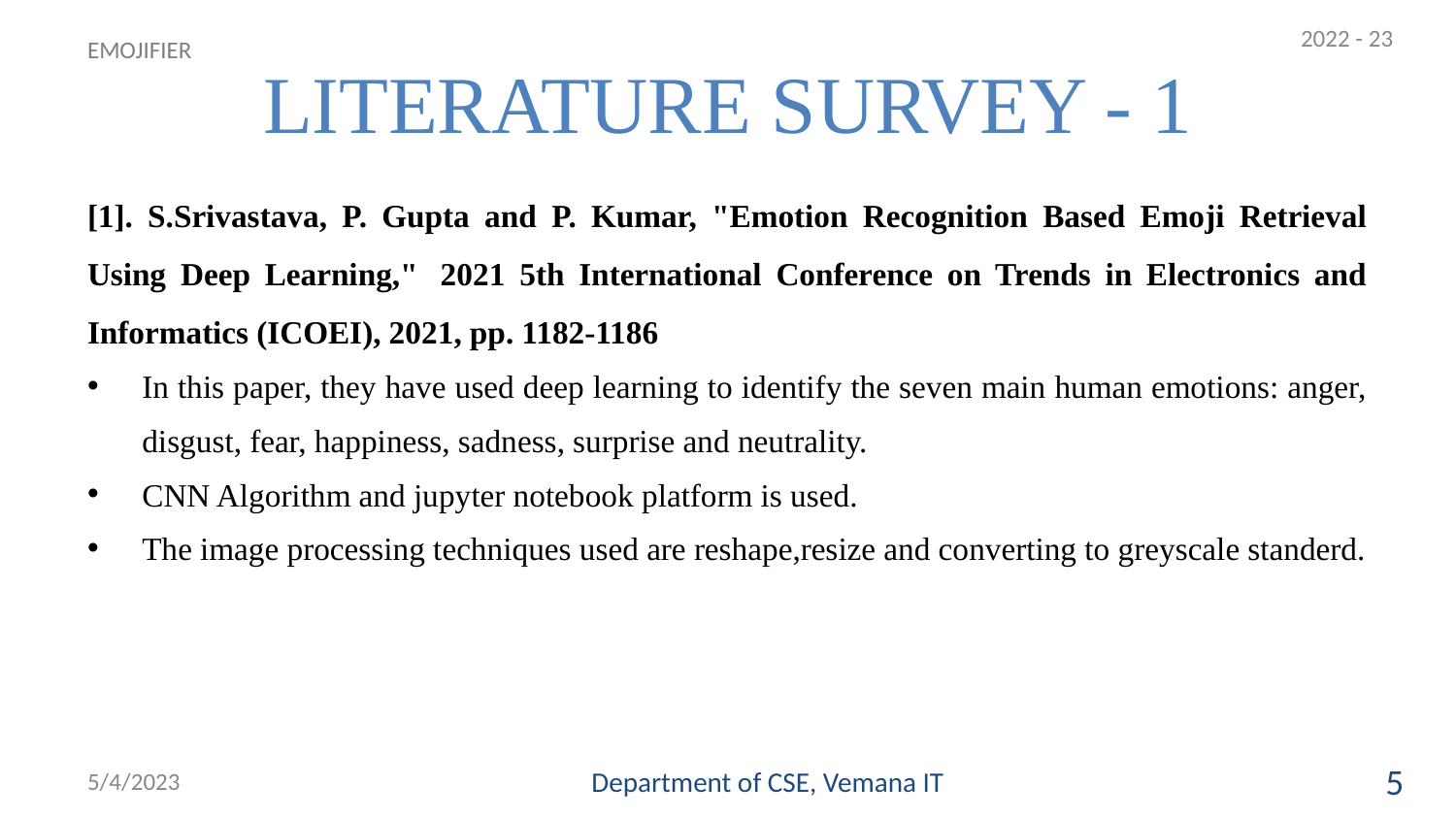

2022 - 23
# LITERATURE SURVEY - 1
EMOJIFIER
[1]. S.Srivastava, P. Gupta and P. Kumar, "Emotion Recognition Based Emoji Retrieval Using Deep Learning,"  2021 5th International Conference on Trends in Electronics and Informatics (ICOEI), 2021, pp. 1182-1186
In this paper, they have used deep learning to identify the seven main human emotions: anger, disgust, fear, happiness, sadness, surprise and neutrality.
CNN Algorithm and jupyter notebook platform is used.
The image processing techniques used are reshape,resize and converting to greyscale standerd.

5/4/2023
Department of CSE, Vemana IT
5